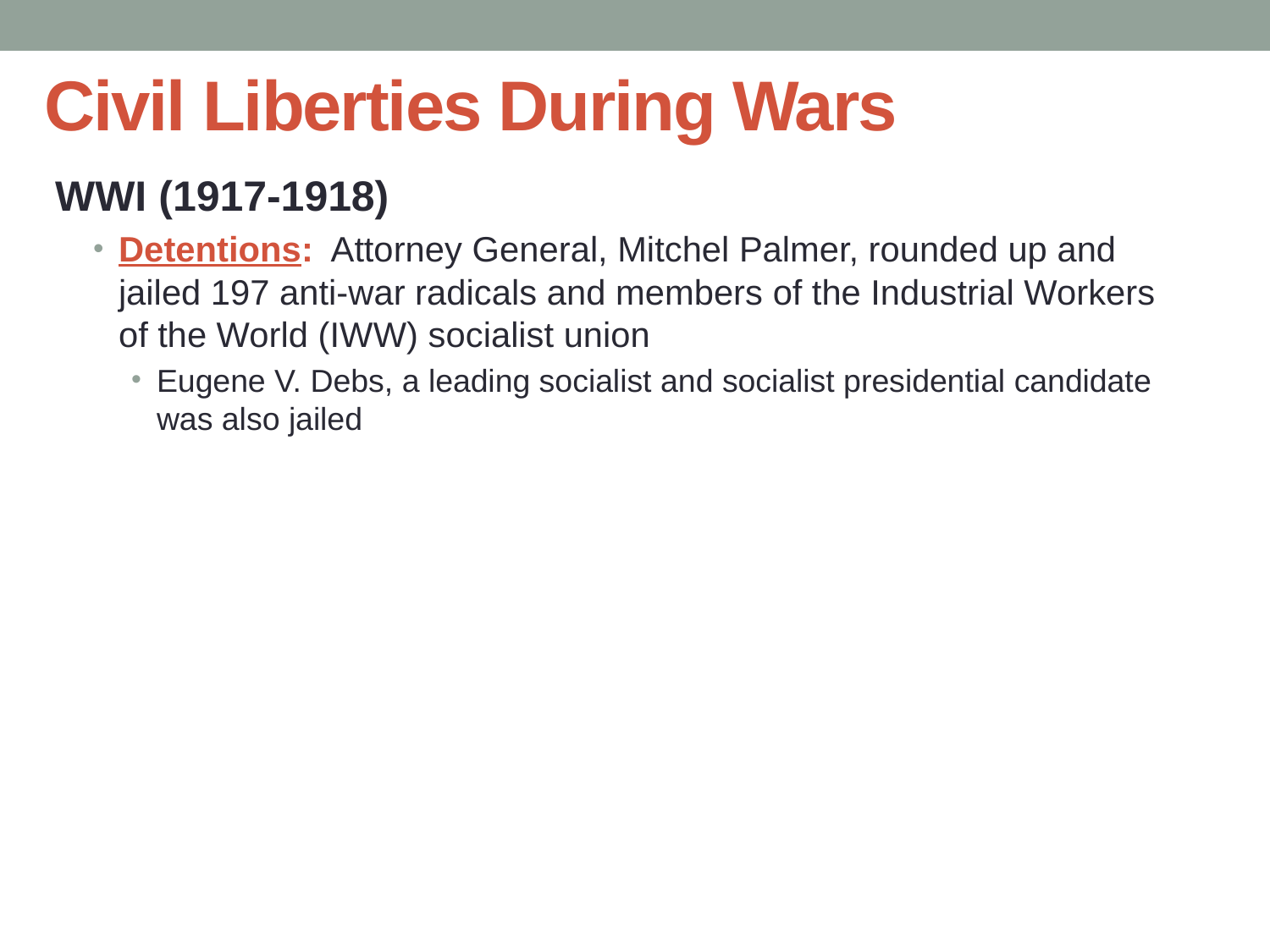

# Civil Liberties During Wars

WWI (1917-1918)
Detentions:  Attorney General, Mitchel Palmer, rounded up and jailed 197 anti-war radicals and members of the Industrial Workers of the World (IWW) socialist union
Eugene V. Debs, a leading socialist and socialist presidential candidate was also jailed